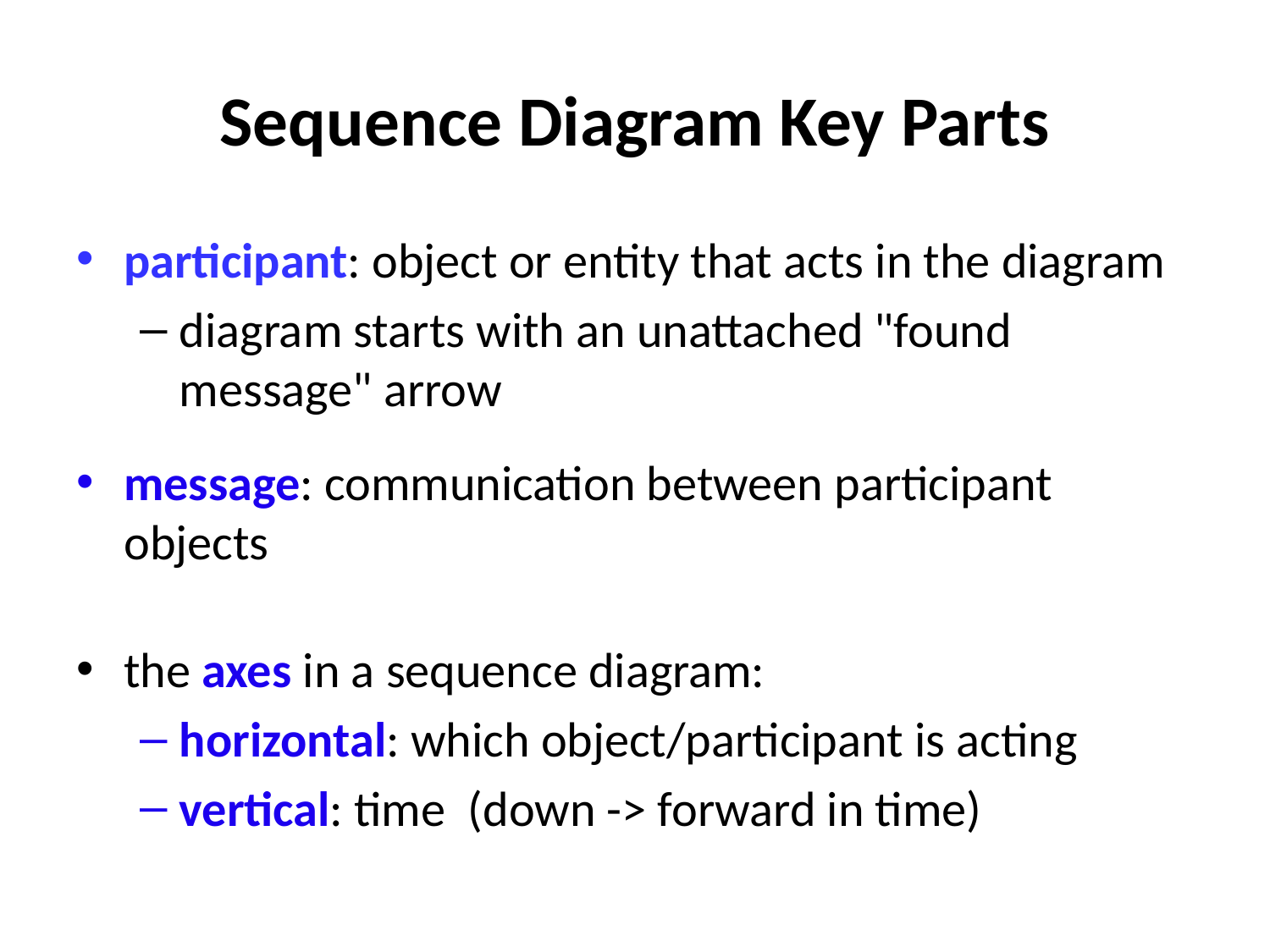

# Sequence Diagram Key Parts
participant: object or entity that acts in the diagram
diagram starts with an unattached "found message" arrow

message: communication between participant objects

the axes in a sequence diagram:
horizontal: which object/participant is acting
vertical: time  (down -> forward in time)